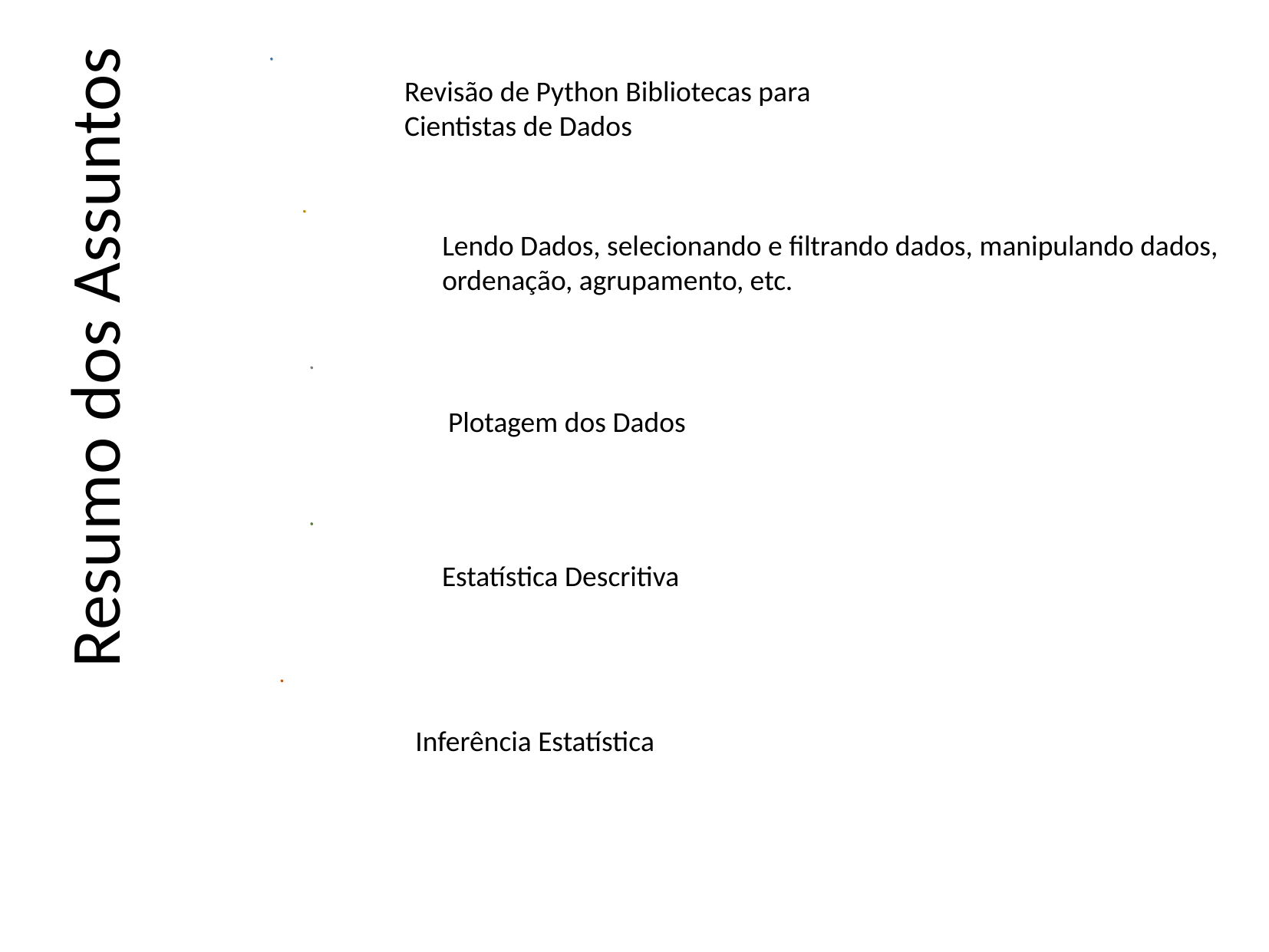

Revisão de Python Bibliotecas para Cientistas de Dados

Lendo Dados, selecionando e filtrando dados, manipulando dados, ordenação, agrupamento, etc.
Resumo dos Assuntos

Plotagem dos Dados

Estatística Descritiva

Inferência Estatística